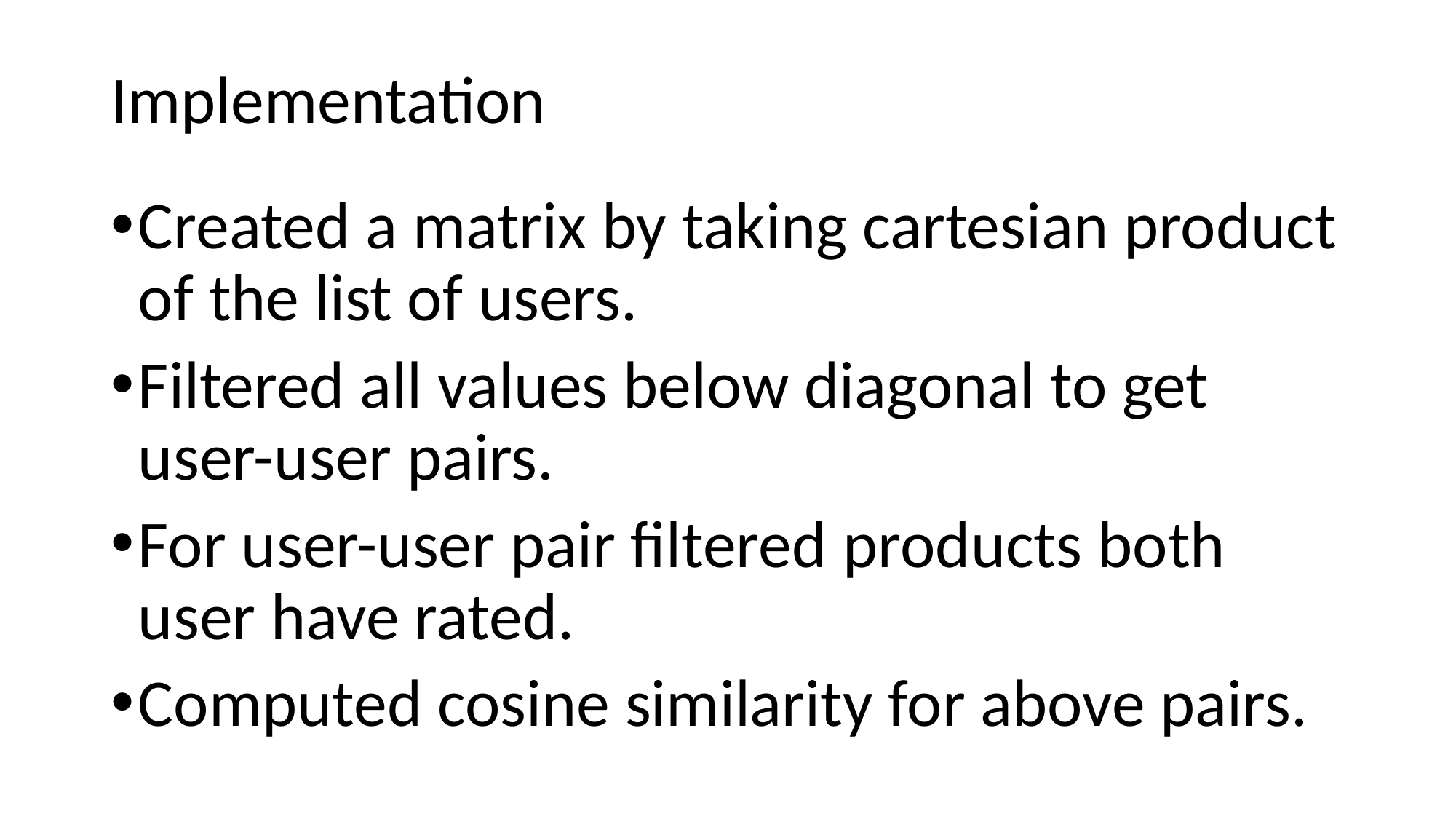

# Implementation
Created a matrix by taking cartesian product of the list of users.
Filtered all values below diagonal to get user-user pairs.
For user-user pair filtered products both user have rated.
Computed cosine similarity for above pairs.